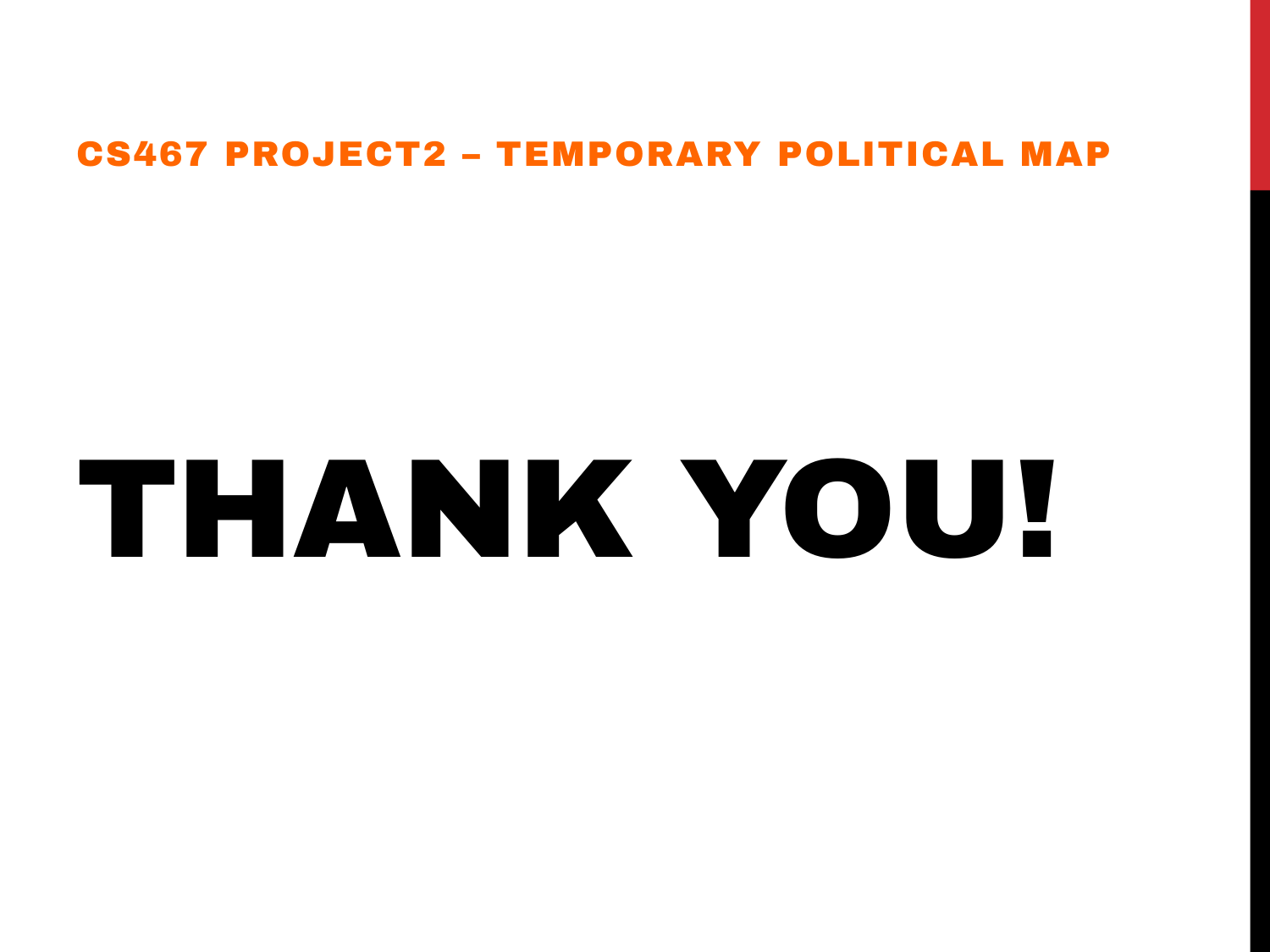

CS467 PROJECT2 – Temporary political map
# THANK YOU!